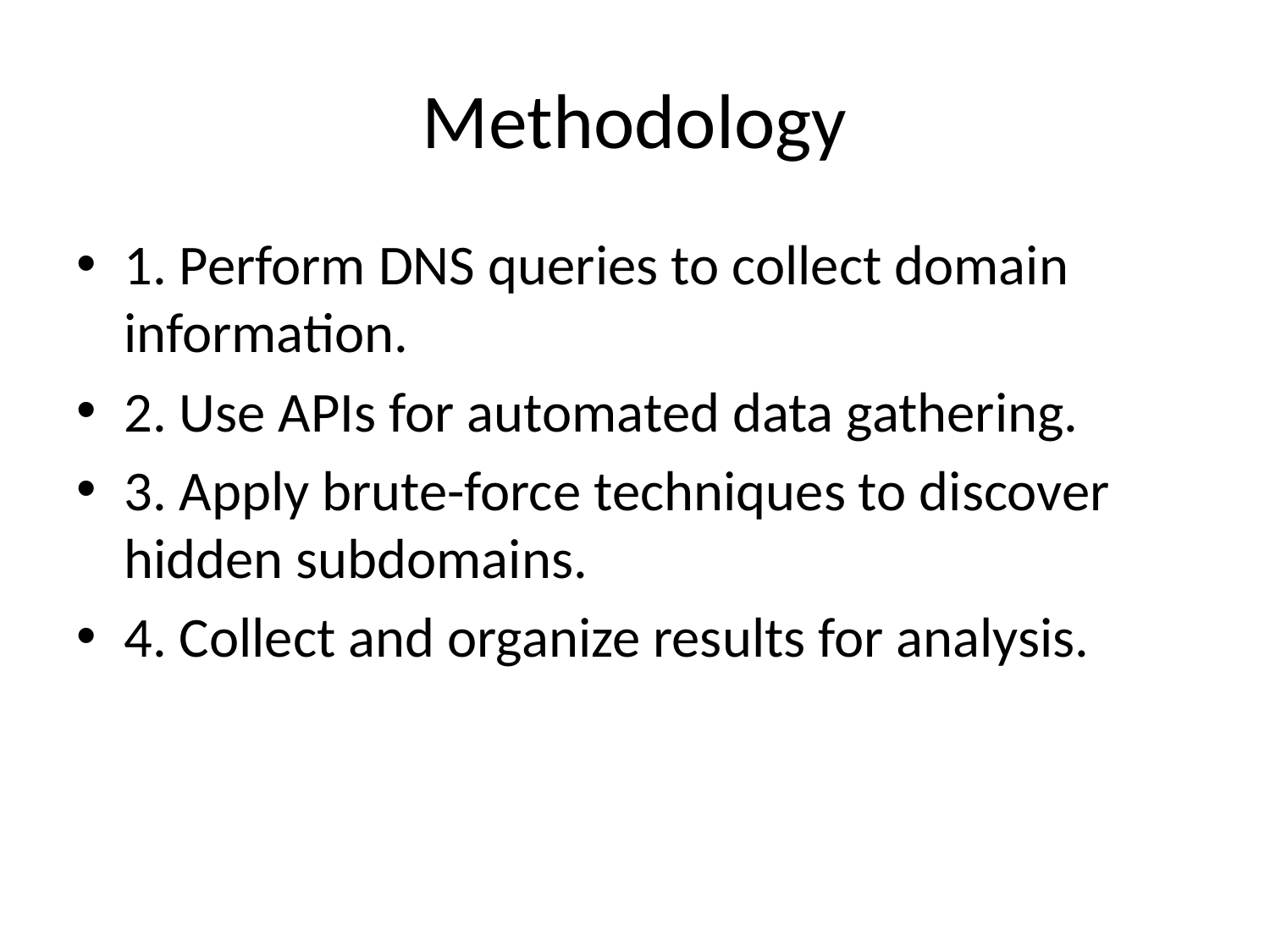

# Methodology
1. Perform DNS queries to collect domain information.
2. Use APIs for automated data gathering.
3. Apply brute-force techniques to discover hidden subdomains.
4. Collect and organize results for analysis.